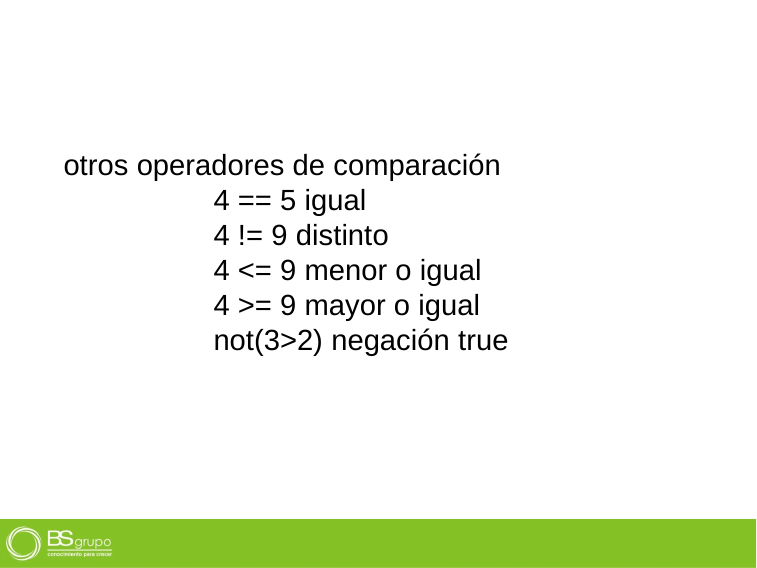

otros operadores de comparación
	4 == 5 igual
	4 != 9 distinto
	4 <= 9 menor o igual
	4 >= 9 mayor o igual
	not(3>2) negación true